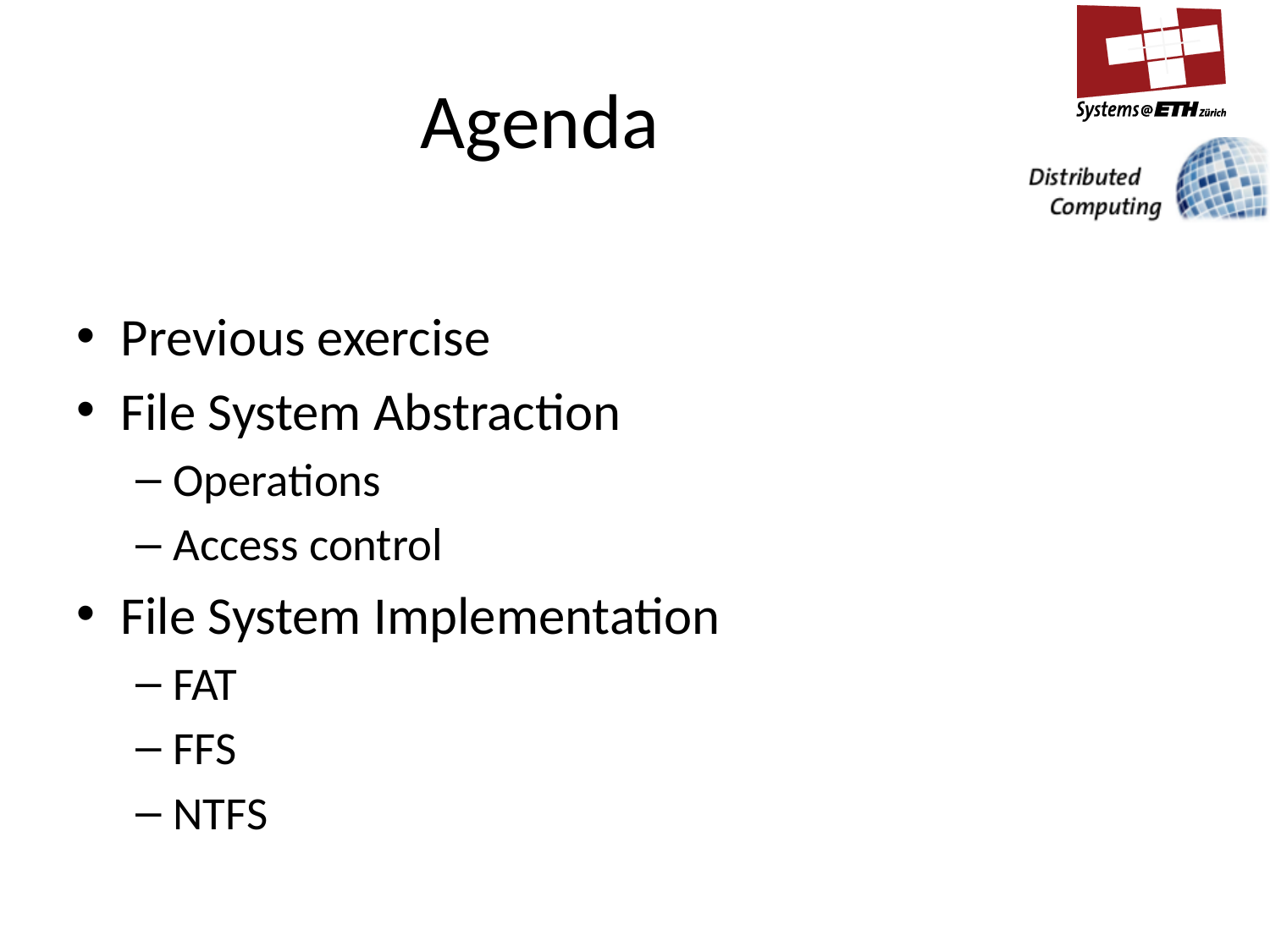

# Agenda

Previous exercise
File System Abstraction
Operations
Access control
File System Implementation
FAT
FFS
NTFS